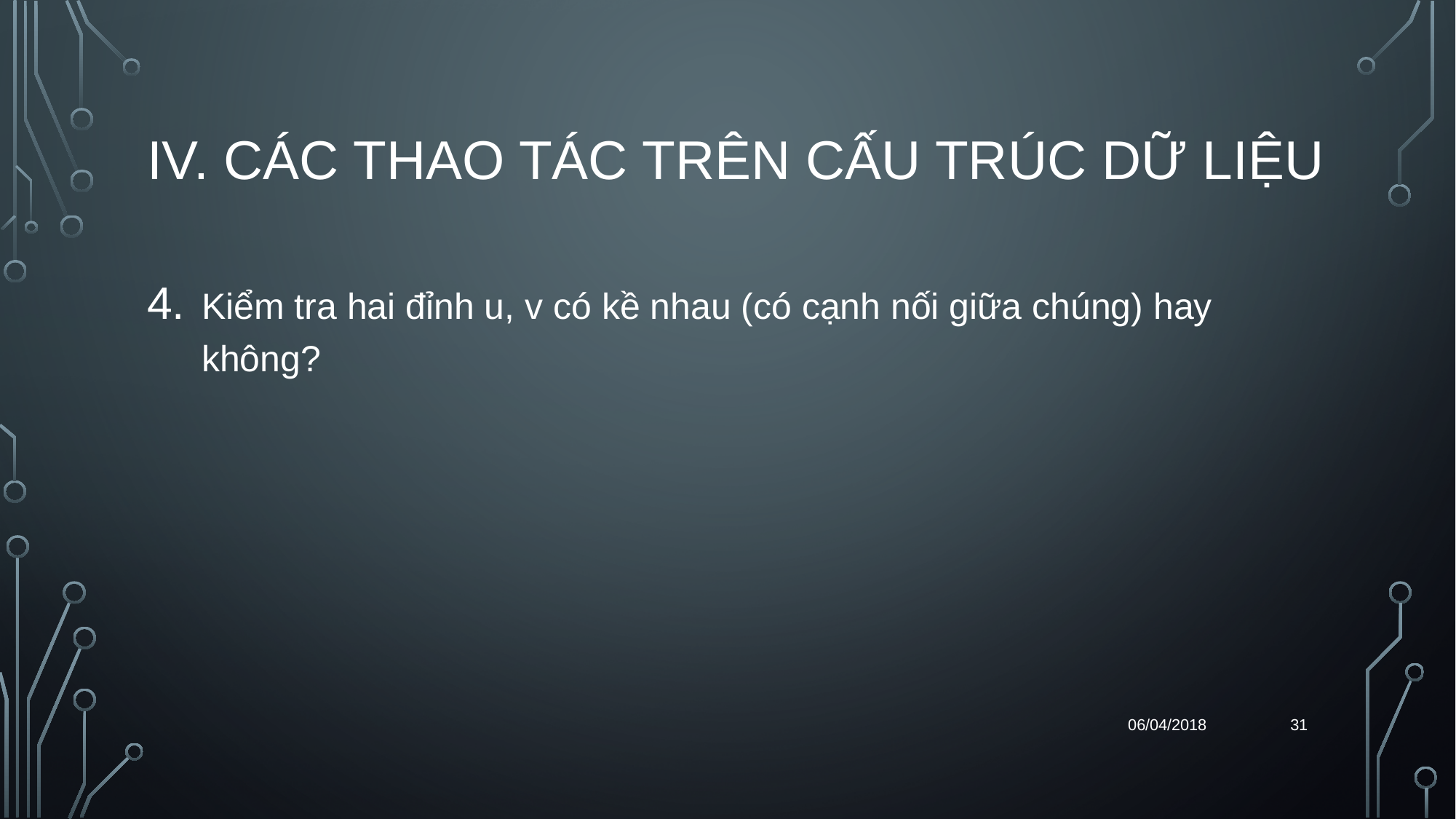

# iv. Các thao tác trên cấu trúc dữ liệu
Kiểm tra hai đỉnh u, v có kề nhau (có cạnh nối giữa chúng) hay không?
31
06/04/2018